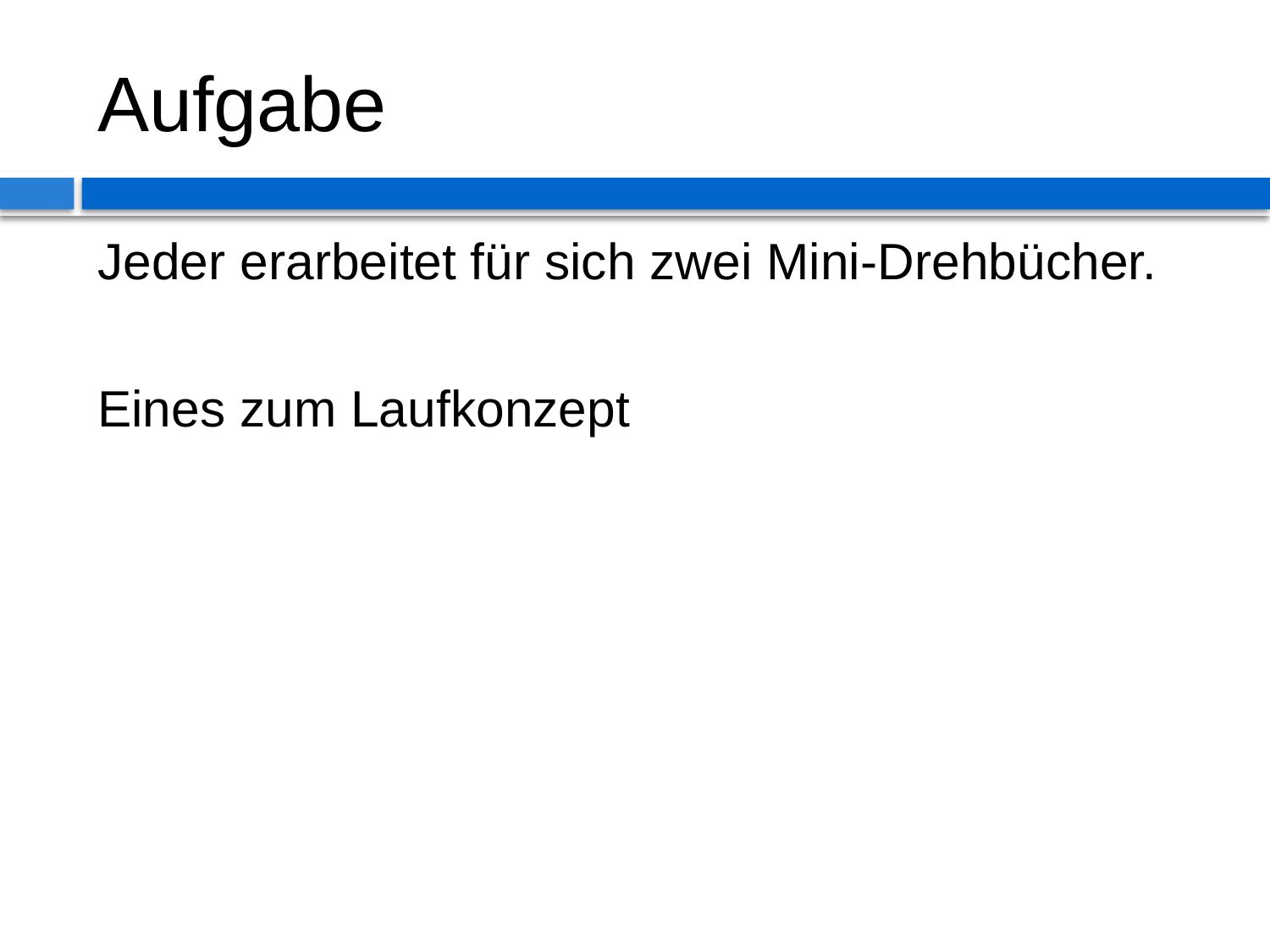

# Aufgabe
Jeder erarbeitet für sich zwei Mini-Drehbücher.

Eines zum Laufkonzept